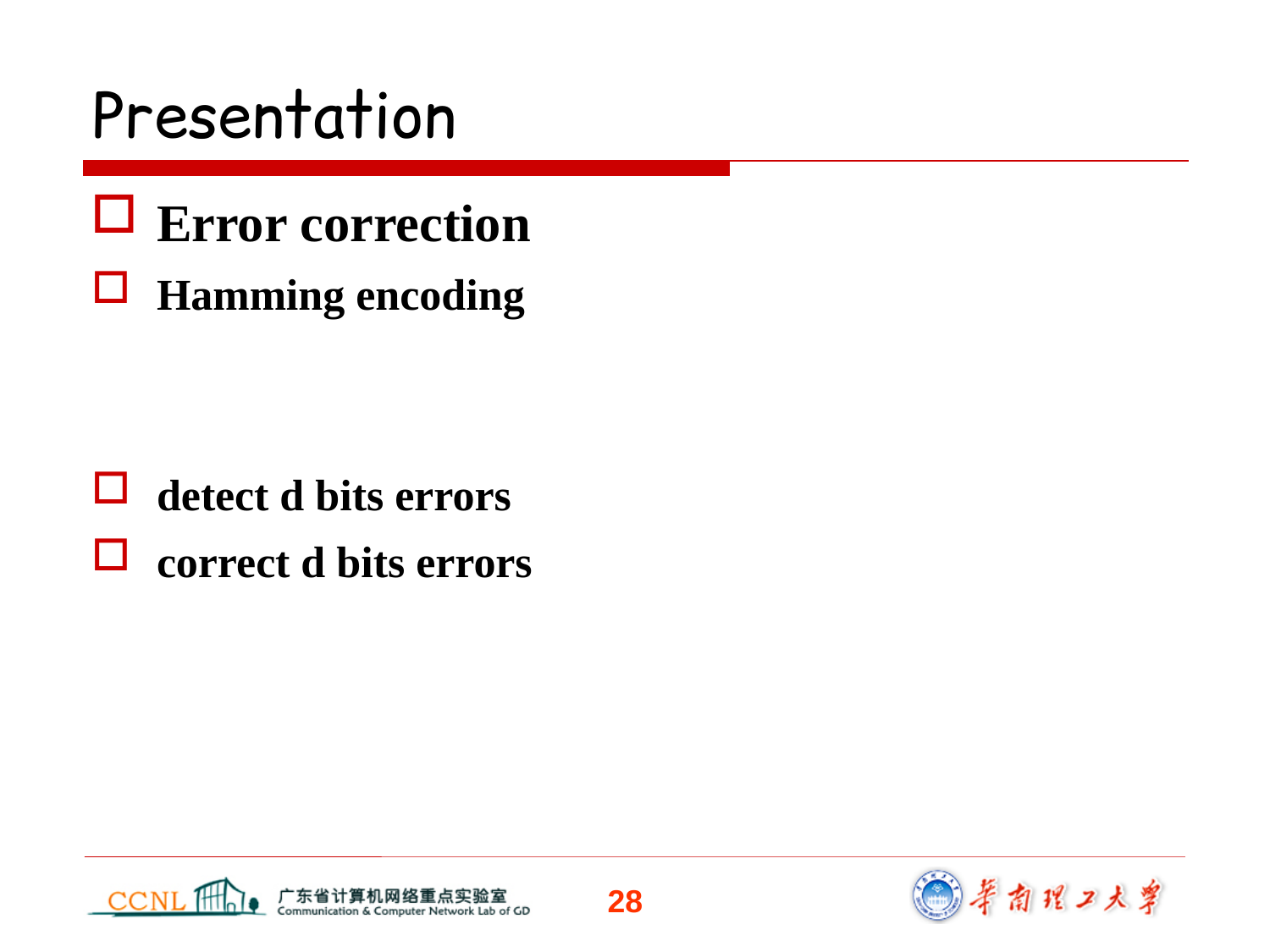

Presentation
Error correction
Hamming encoding

detect d bits errors
correct d bits errors